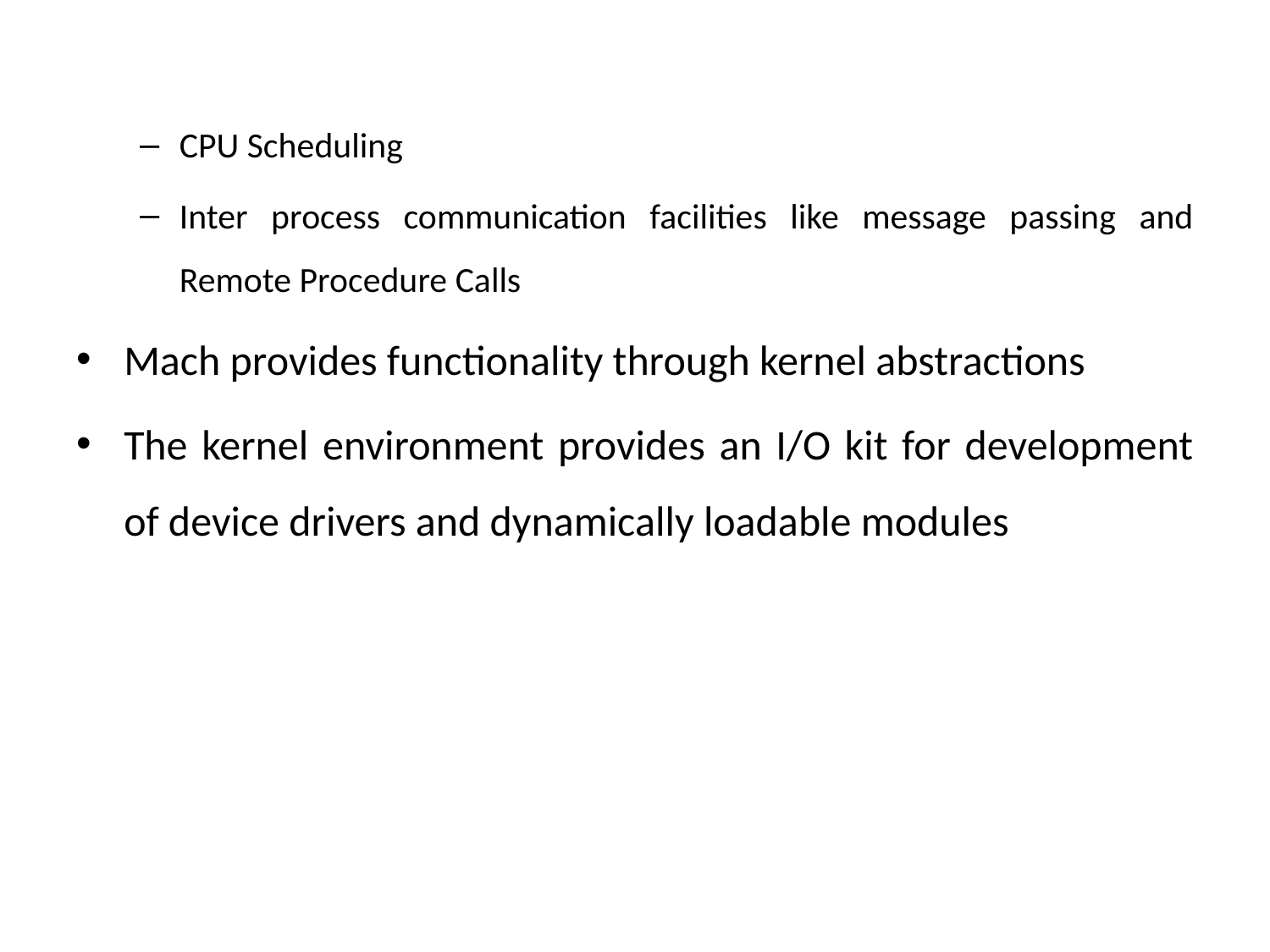

CPU Scheduling
Inter process communication facilities like message passing and Remote Procedure Calls
Mach provides functionality through kernel abstractions
The kernel environment provides an I/O kit for development of device drivers and dynamically loadable modules